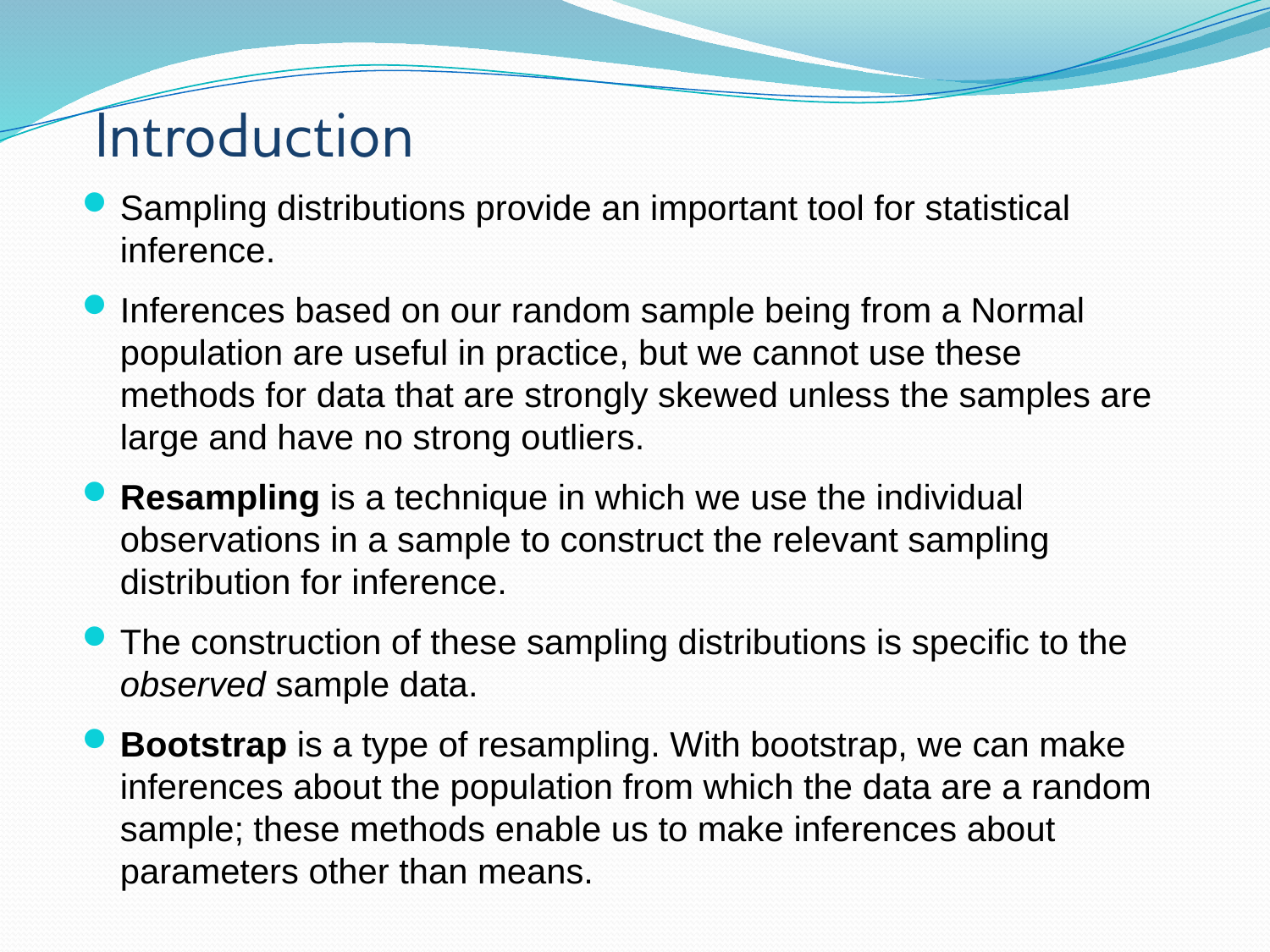

# Introduction
Sampling distributions provide an important tool for statistical inference.
Inferences based on our random sample being from a Normal population are useful in practice, but we cannot use these methods for data that are strongly skewed unless the samples are large and have no strong outliers.
Resampling is a technique in which we use the individual observations in a sample to construct the relevant sampling distribution for inference.
The construction of these sampling distributions is specific to the observed sample data.
Bootstrap is a type of resampling. With bootstrap, we can make inferences about the population from which the data are a random sample; these methods enable us to make inferences about parameters other than means.